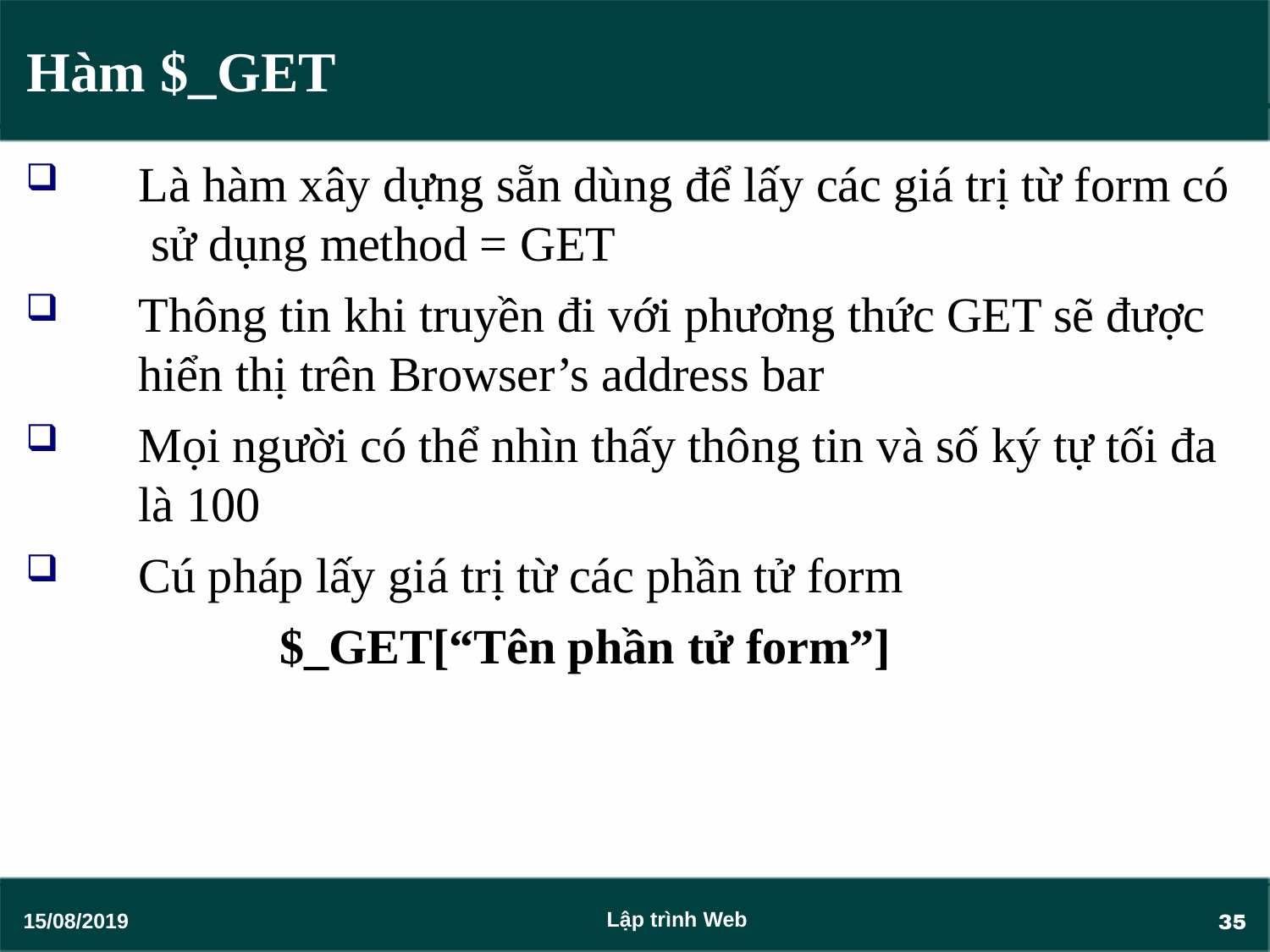

# Hàm $_GET
Là hàm xây dựng sẵn dùng để lấy các giá trị từ form có  sử dụng method = GET
Thông tin khi truyền đi với phương thức GET sẽ được  hiển thị trên Browser’s address bar
Mọi người có thể nhìn thấy thông tin và số ký tự tối đa  là 100
Cú pháp lấy giá trị từ các phần tử form
$_GET[“Tên phần tử form”]
35
Lập trình Web
15/08/2019